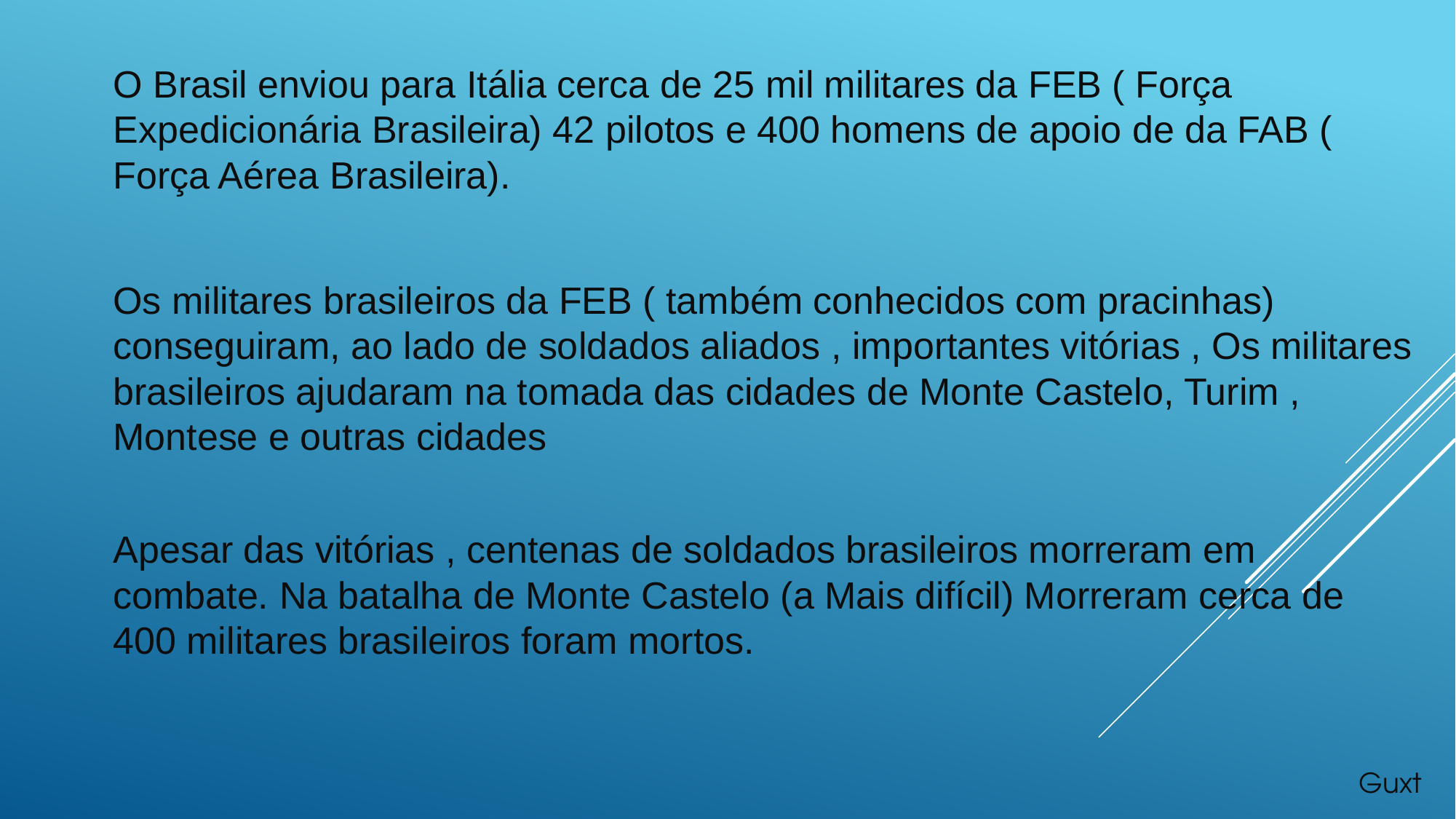

O Brasil enviou para Itália cerca de 25 mil militares da FEB ( Força Expedicionária Brasileira) 42 pilotos e 400 homens de apoio de da FAB ( Força Aérea Brasileira).
Os militares brasileiros da FEB ( também conhecidos com pracinhas) conseguiram, ao lado de soldados aliados , importantes vitórias , Os militares brasileiros ajudaram na tomada das cidades de Monte Castelo, Turim , Montese e outras cidades
Apesar das vitórias , centenas de soldados brasileiros morreram em combate. Na batalha de Monte Castelo (a Mais difícil) Morreram cerca de 400 militares brasileiros foram mortos.
Guxt